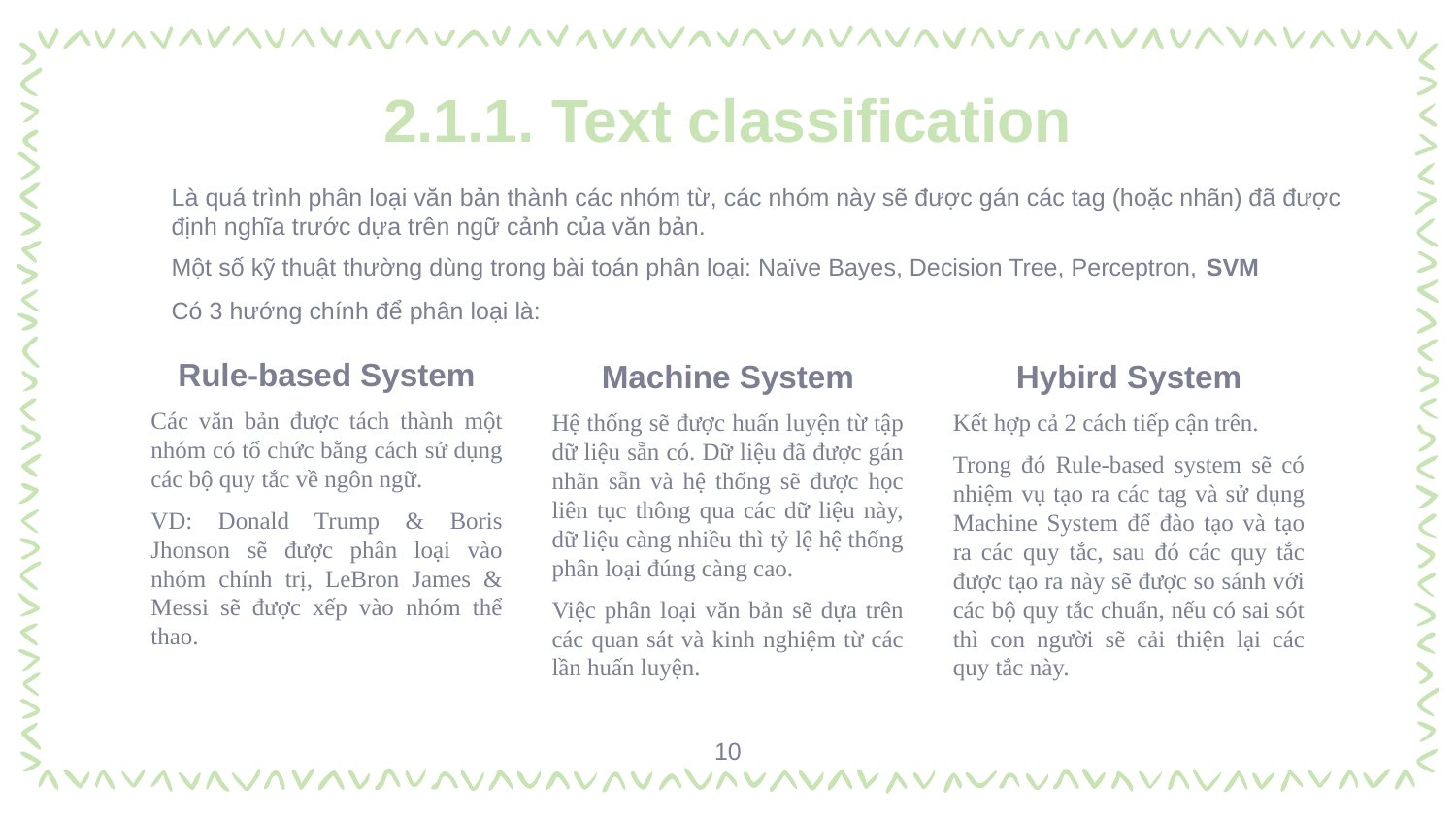

# 2.1.1. Text classification
Là quá trình phân loại văn bản thành các nhóm từ, các nhóm này sẽ được gán các tag (hoặc nhãn) đã được định nghĩa trước dựa trên ngữ cảnh của văn bản.
Một số kỹ thuật thường dùng trong bài toán phân loại: Naïve Bayes, Decision Tree, Perceptron, SVM
Có 3 hướng chính để phân loại là:

Rule-based System
Các văn bản được tách thành một nhóm có tổ chức bằng cách sử dụng các bộ quy tắc về ngôn ngữ.
VD: Donald Trump & Boris Jhonson sẽ được phân loại vào nhóm chính trị, LeBron James & Messi sẽ được xếp vào nhóm thể thao.
Machine System
Hệ thống sẽ được huấn luyện từ tập dữ liệu sẵn có. Dữ liệu đã được gán nhãn sẵn và hệ thống sẽ được học liên tục thông qua các dữ liệu này, dữ liệu càng nhiều thì tỷ lệ hệ thống phân loại đúng càng cao.
Việc phân loại văn bản sẽ dựa trên các quan sát và kinh nghiệm từ các lần huấn luyện.
Hybird System
Kết hợp cả 2 cách tiếp cận trên.
Trong đó Rule-based system sẽ có nhiệm vụ tạo ra các tag và sử dụng Machine System để đào tạo và tạo ra các quy tắc, sau đó các quy tắc được tạo ra này sẽ được so sánh với các bộ quy tắc chuẩn, nếu có sai sót thì con người sẽ cải thiện lại các quy tắc này.

10